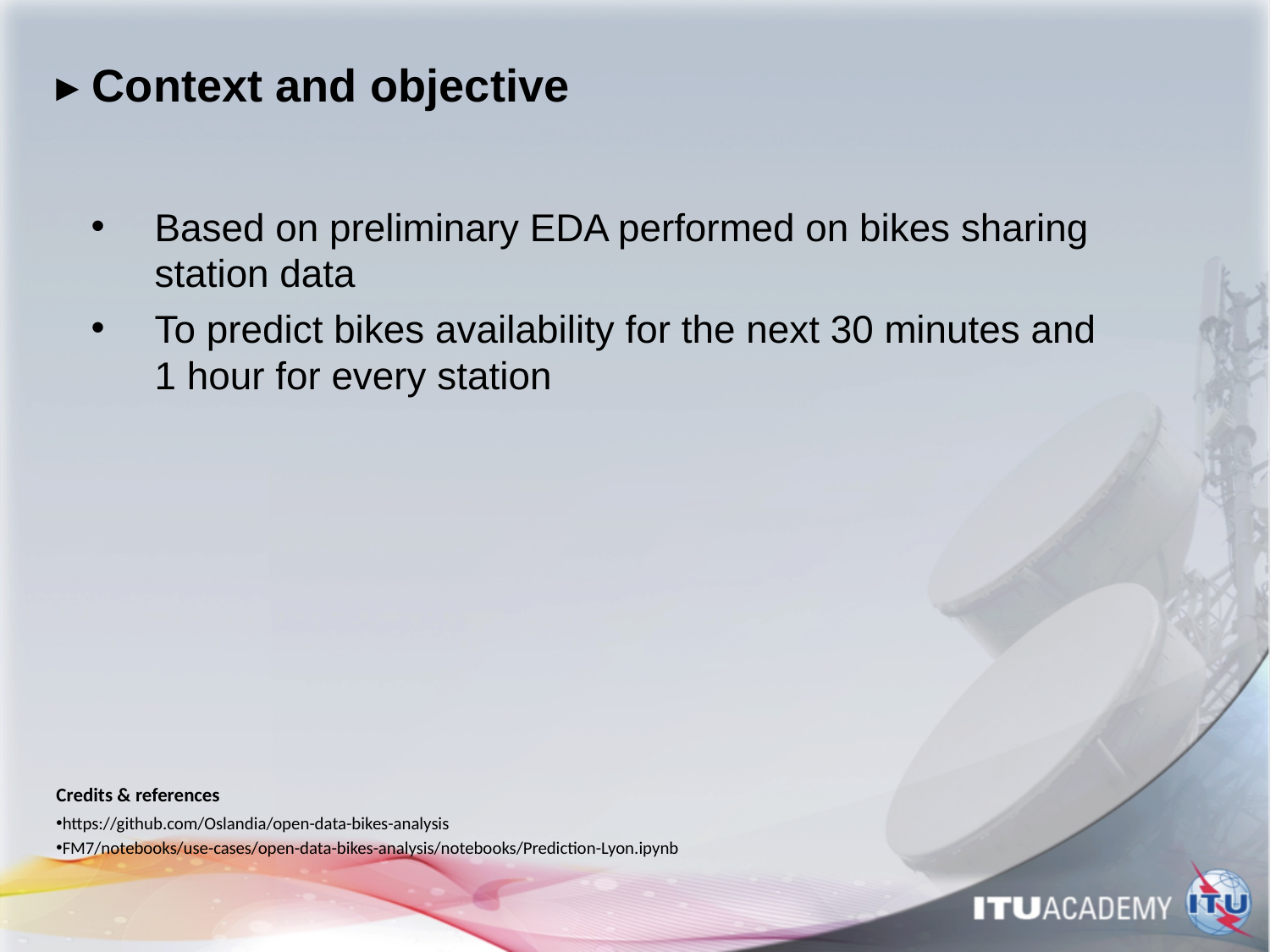

# ▸ Context and objective
Based on preliminary EDA performed on bikes sharing station data
To predict bikes availability for the next 30 minutes and 1 hour for every station
Credits & references
https://github.com/Oslandia/open-data-bikes-analysis
FM7/notebooks/use-cases/open-data-bikes-analysis/notebooks/Prediction-Lyon.ipynb